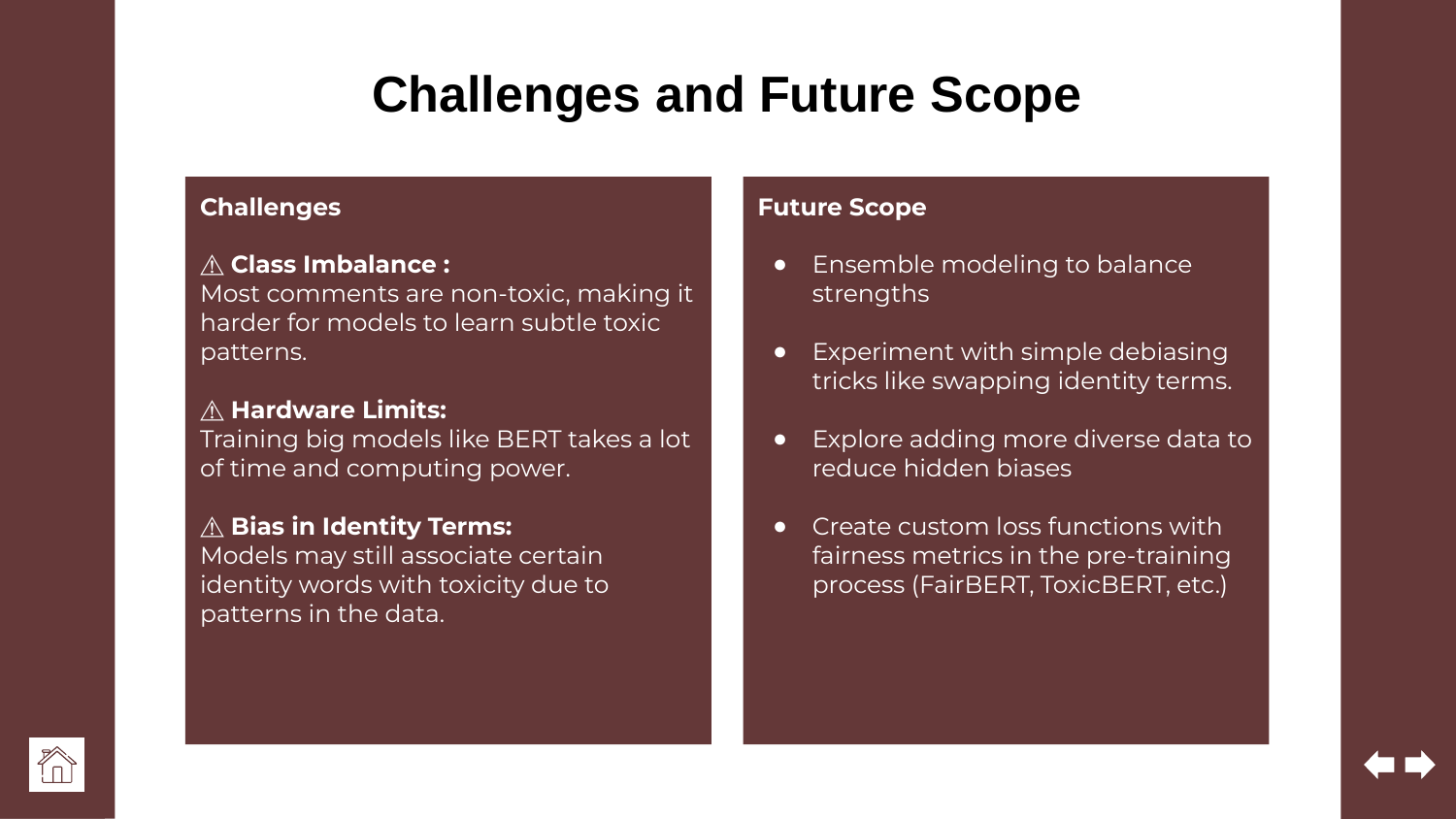

# Challenges and Future Scope

Challenges

⚠ Class Imbalance :
Most comments are non-toxic, making it harder for models to learn subtle toxic patterns.

⚠ Hardware Limits:
Training big models like BERT takes a lot of time and computing power.

⚠ Bias in Identity Terms:
Models may still associate certain identity words with toxicity due to patterns in the data.

Future Scope

Ensemble modeling to balance strengths

Experiment with simple debiasing tricks like swapping identity terms.

Explore adding more diverse data to reduce hidden biases

Create custom loss functions with fairness metrics in the pre-training process (FairBERT, ToxicBERT, etc.)